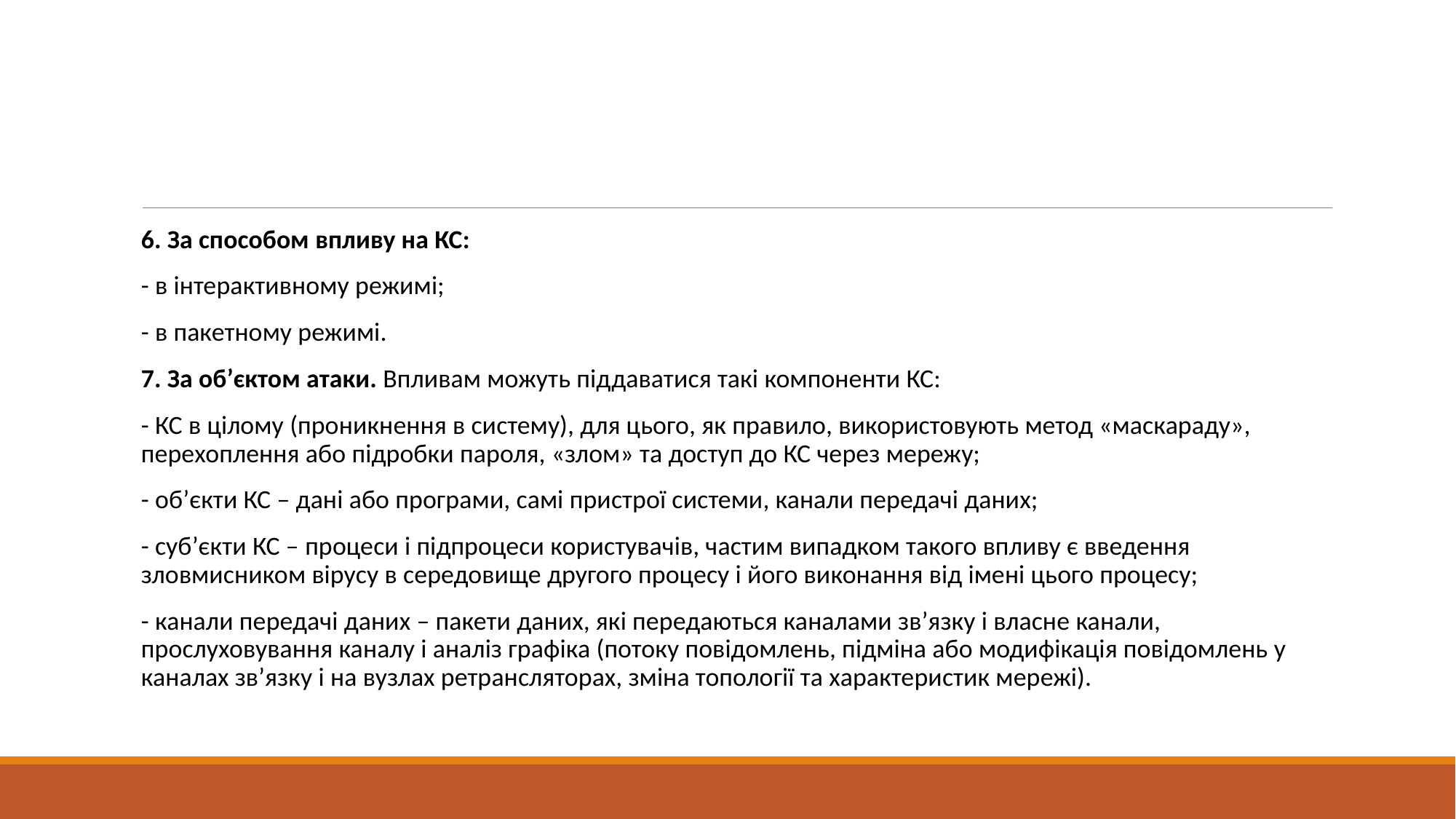

#
6. За способом впливу на КС:
- в інтерактивному режимі;
- в пакетному режимі.
7. За об’єктом атаки. Впливам можуть піддаватися такі компоненти КС:
- КС в цілому (проникнення в систему), для цього, як правило, використовують метод «маскараду», перехоплення або підробки пароля, «злом» та доступ до КС через мережу;
- об’єкти КС – дані або програми, самі пристрої системи, канали передачі даних;
- суб’єкти КС – процеси і підпроцеси користувачів, частим випадком такого впливу є введення зловмисником вірусу в середовище другого процесу і його виконання від імені цього процесу;
- канали передачі даних – пакети даних, які передаються каналами зв’язку і власне канали, прослуховування каналу і аналіз графіка (потоку повідомлень, підміна або модифікація повідомлень у каналах зв’язку і на вузлах ретрансляторах, зміна топології та характеристик мережі).